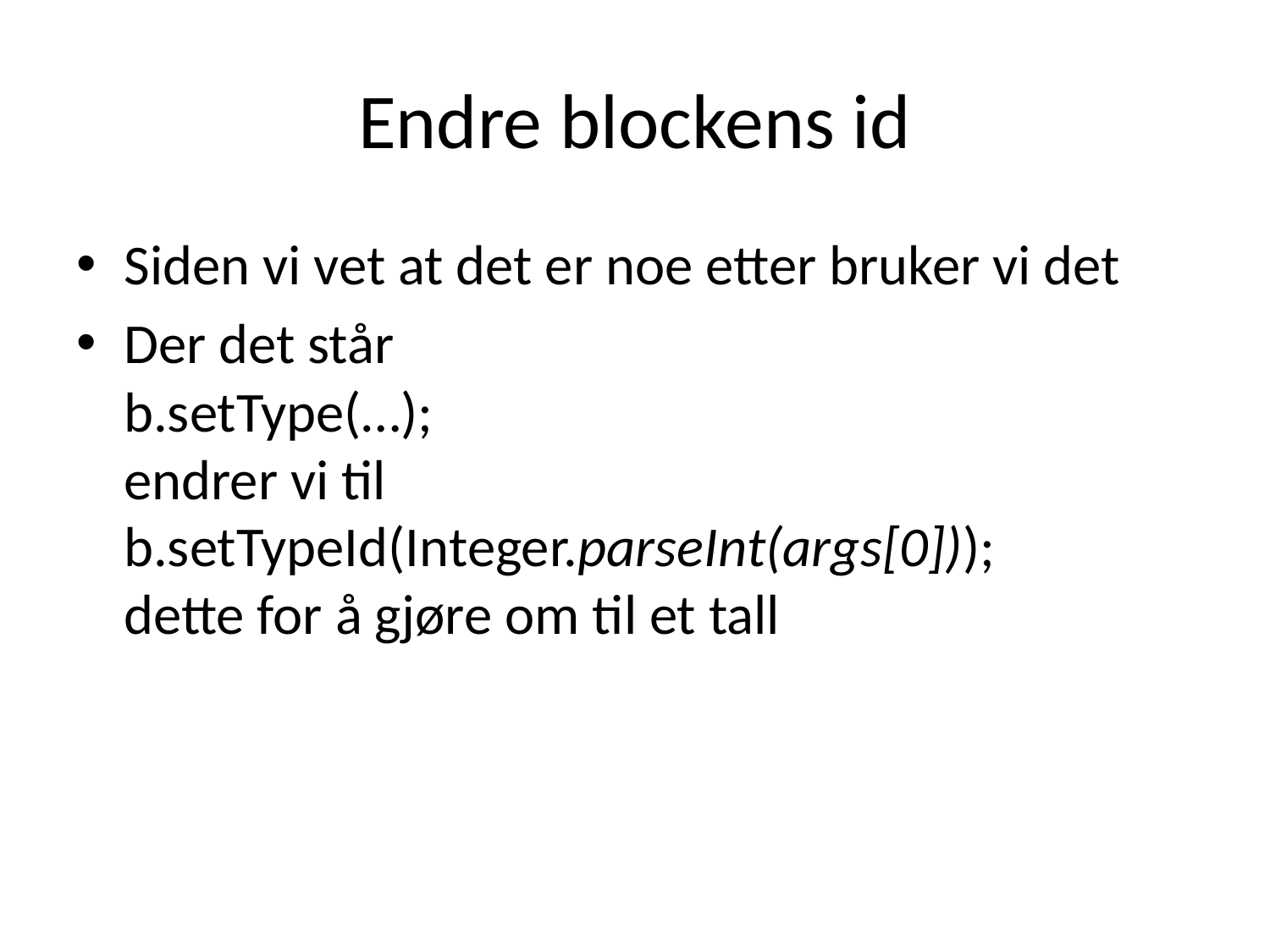

# Endre blockens id
Siden vi vet at det er noe etter bruker vi det
Der det står
b.setType(…);
endrer vi til
b.setTypeId(Integer.parseInt(args[0]));
dette for å gjøre om til et tall